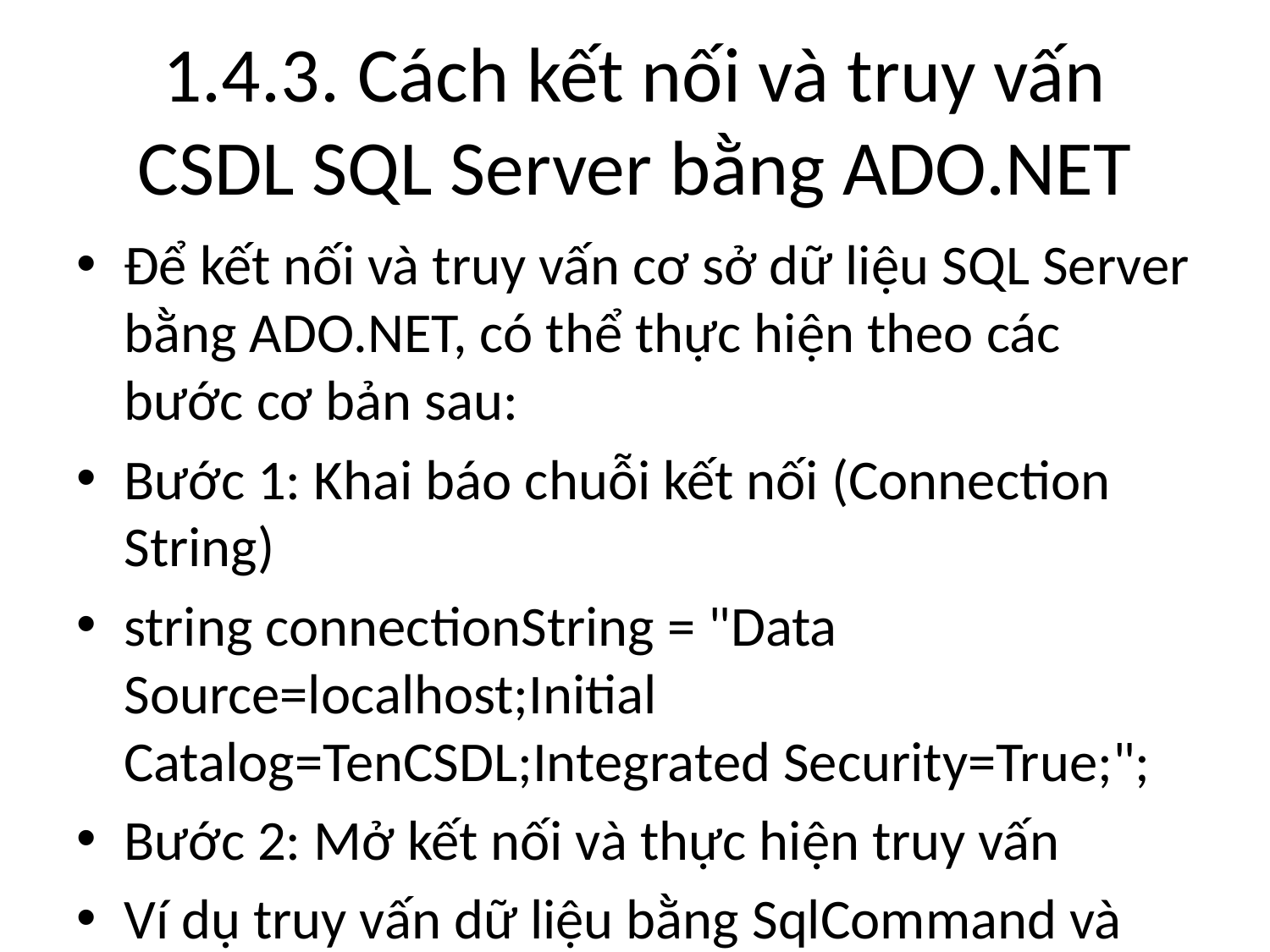

# 1.4.3. Cách kết nối và truy vấn CSDL SQL Server bằng ADO.NET
Để kết nối và truy vấn cơ sở dữ liệu SQL Server bằng ADO.NET, có thể thực hiện theo các bước cơ bản sau:
Bước 1: Khai báo chuỗi kết nối (Connection String)
string connectionString = "Data Source=localhost;Initial Catalog=TenCSDL;Integrated Security=True;";
Bước 2: Mở kết nối và thực hiện truy vấn
Ví dụ truy vấn dữ liệu bằng SqlCommand và SqlDataReader:
using (SqlConnection conn = new SqlConnection(connectionString))
{
conn.Open();
string query = "SELECT * FROM NguoiDung";
SqlCommand command = new SqlCommand(query, conn);
SqlDataReader reader = command.ExecuteReader();
while (reader.Read())
{
Console.WriteLine(reader["HoTen"].ToString());
}
reader.Close();
}
Hoặc nếu sử dụng SqlDataAdapter và DataTable để lấy dữ liệu:
using (SqlConnection conn = new SqlConnection(connectionString))
{
string query = "SELECT * FROM NguoiDung";
SqlDataAdapter adapter = new SqlDataAdapter(query, conn);
DataTable dt = new DataTable();
adapter.Fill(dt);
// Xử lý dữ liệu trong dt
}
Bước 3: Đóng kết nối (nếu không dùng using)
Đảm bảo đóng kết nối bằng conn.Close() nếu không dùng khối using.